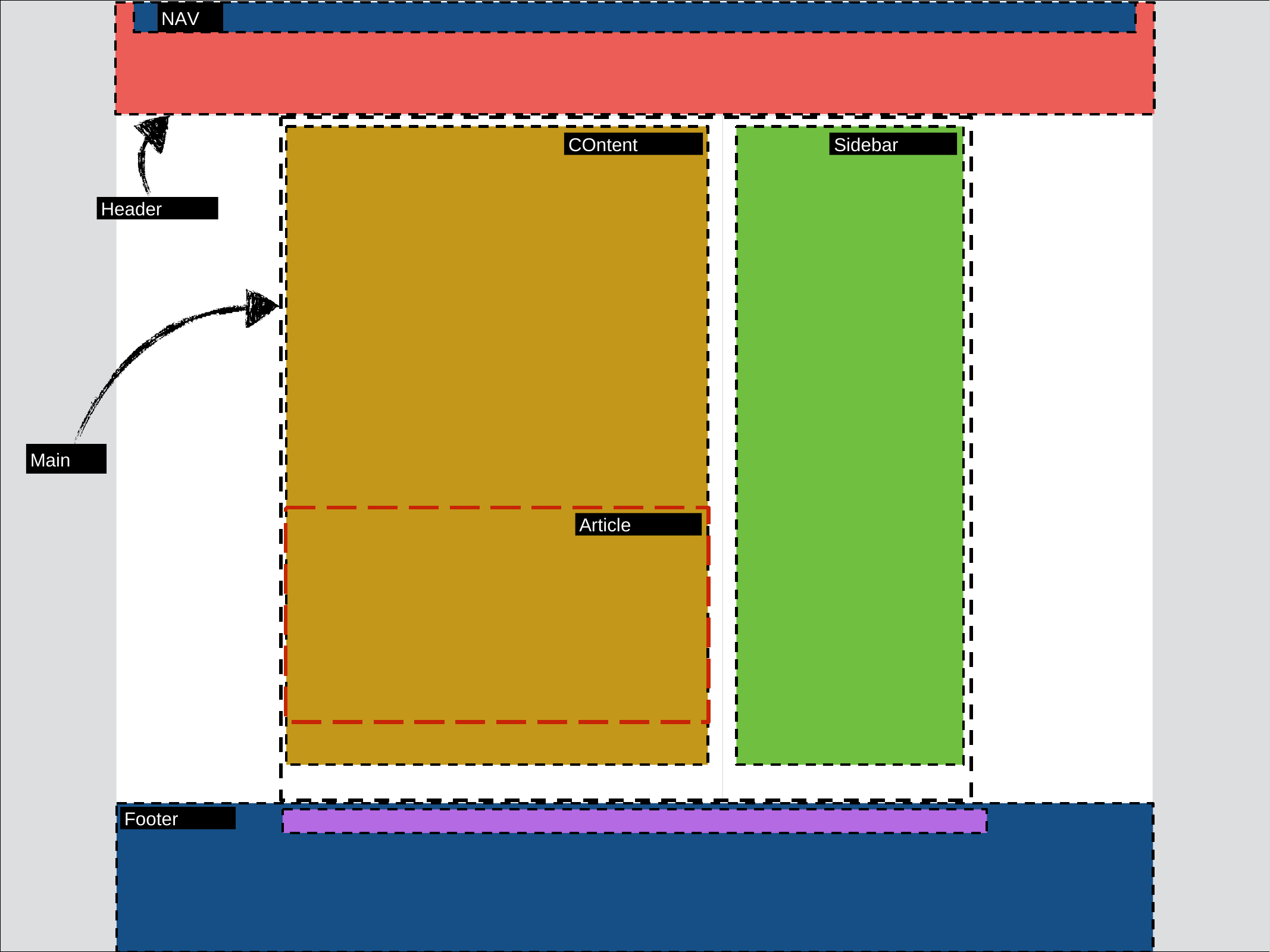

NAV

COntent
Sidebar
Header

Main

Article

Footer